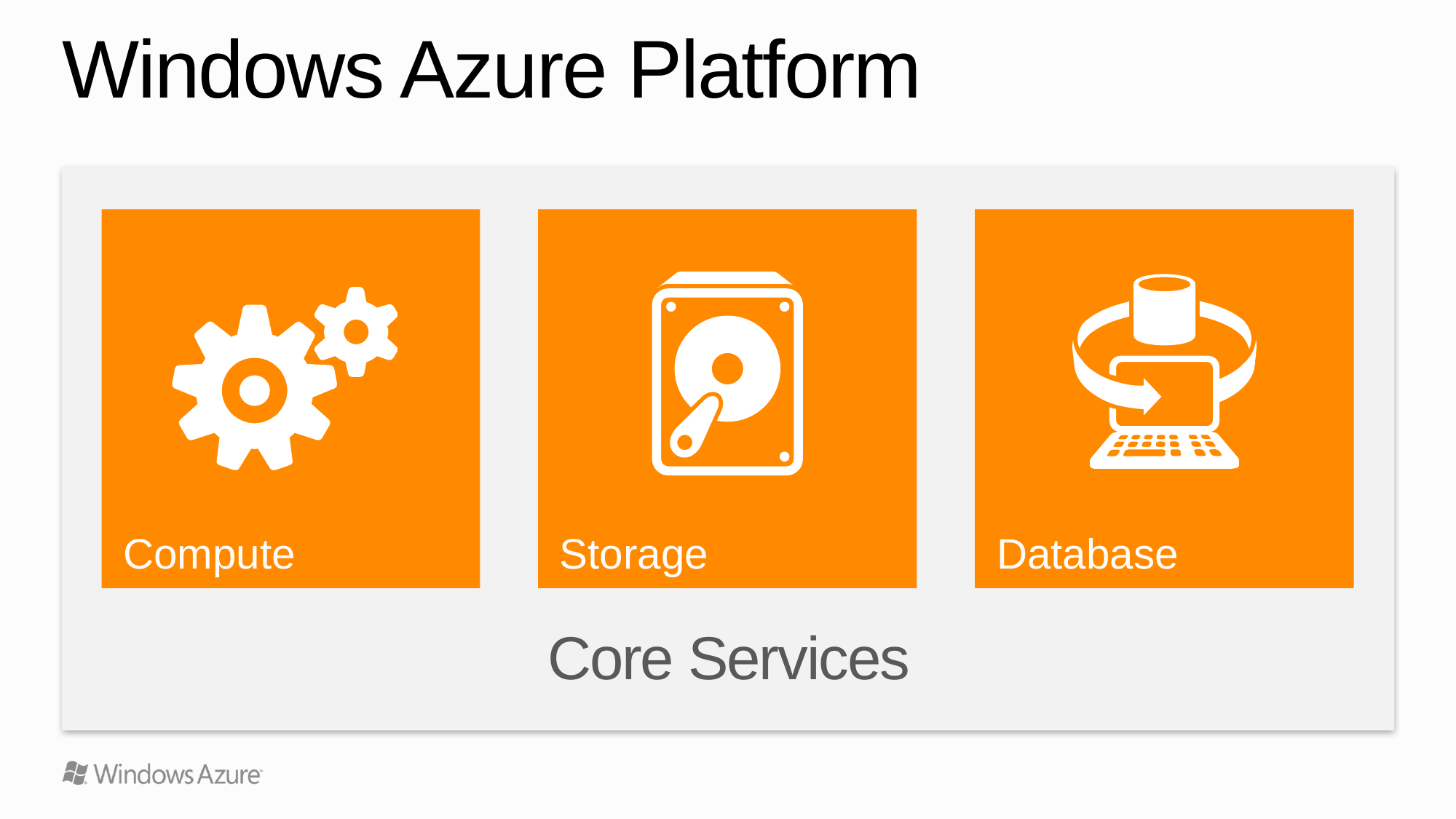

# Windows Azure Platform

Core Services
Compute

Storage

Database